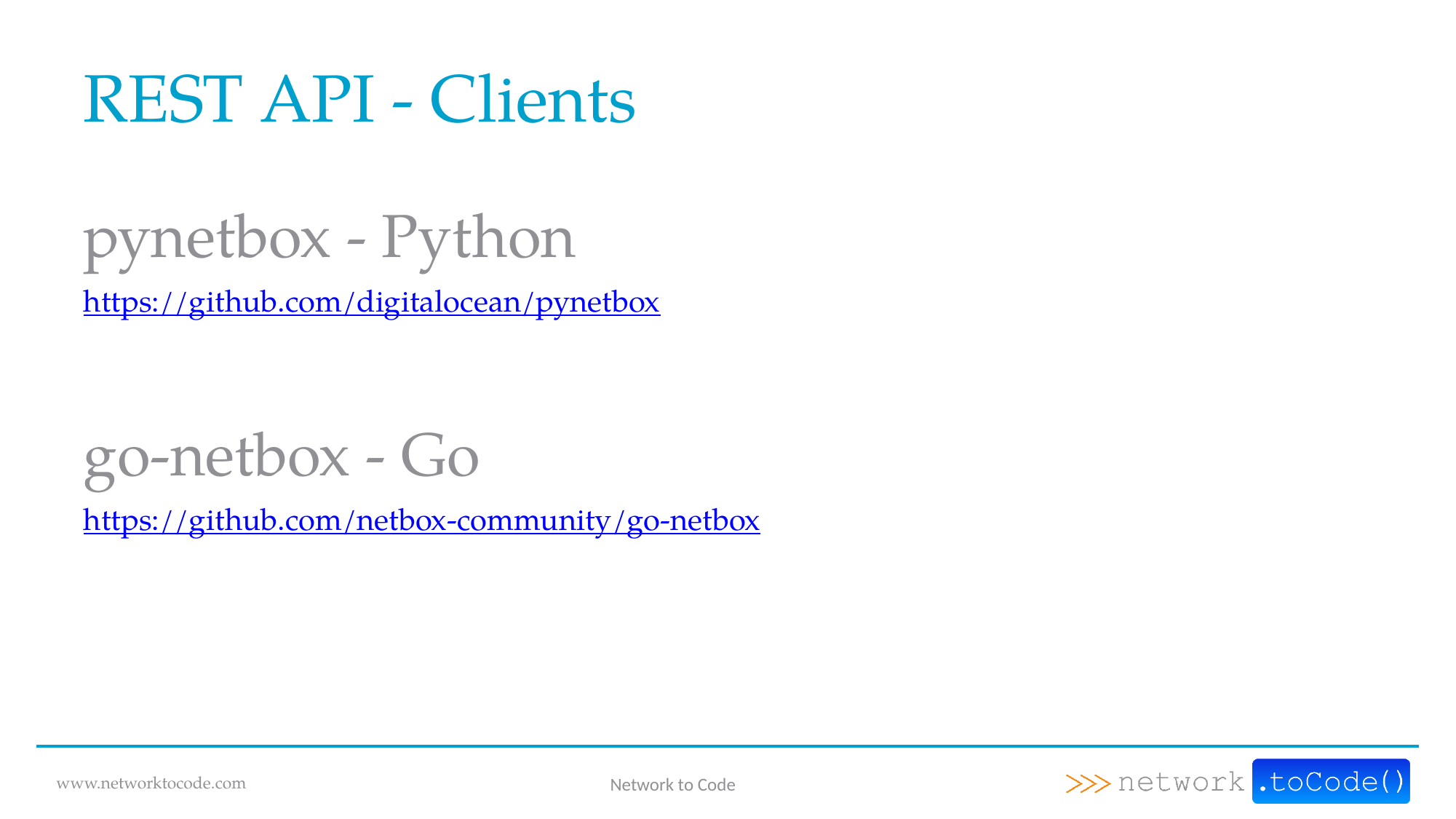

# REST API - Clients
pynetbox - Python
https://github.com/digitalocean/pynetbox

go-netbox - Go
https://github.com/netbox-community/go-netbox